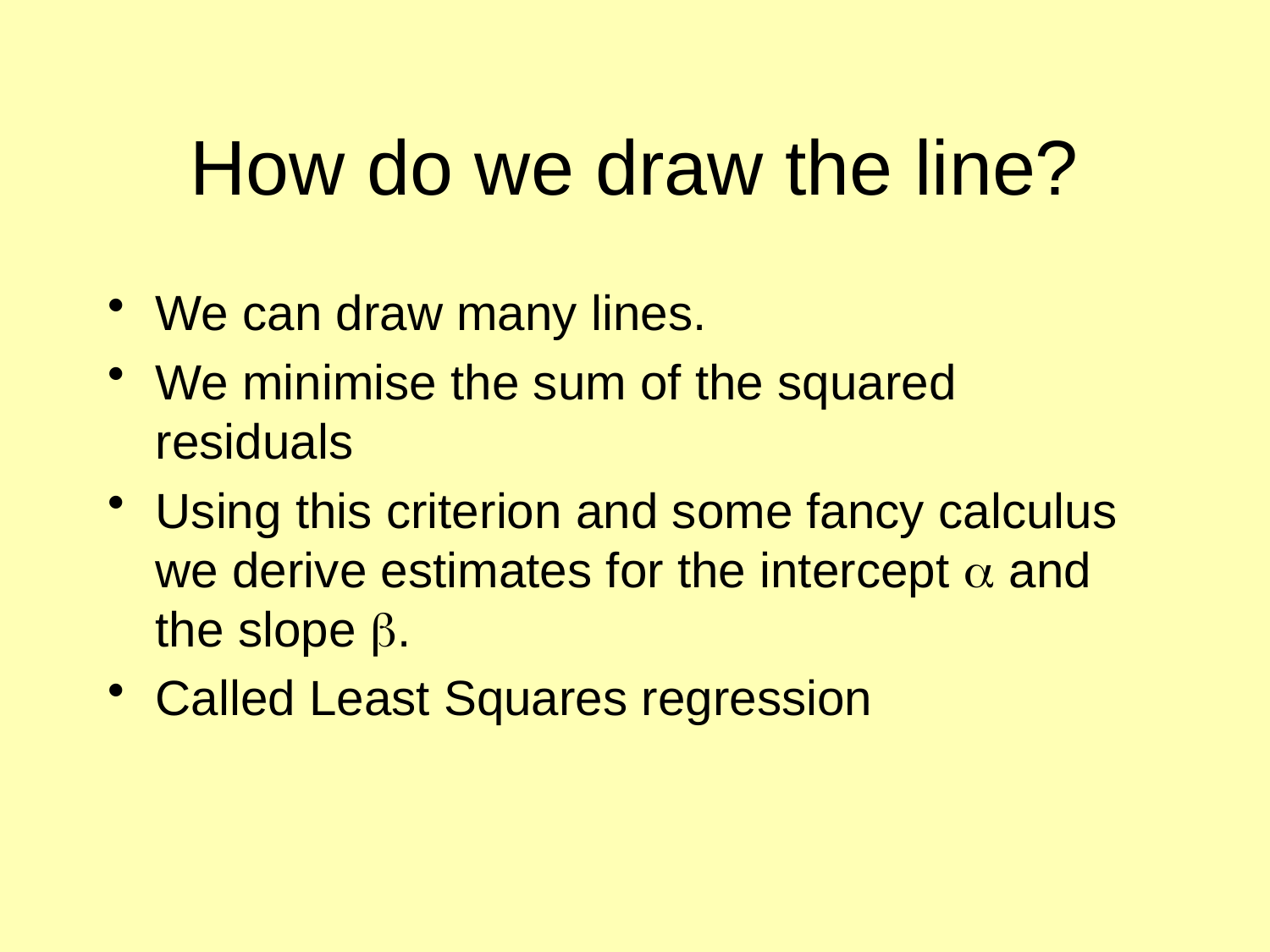

# How do we draw the line?
We can draw many lines.
We minimise the sum of the squared residuals
Using this criterion and some fancy calculus we derive estimates for the intercept α and the slope β.
Called Least Squares regression